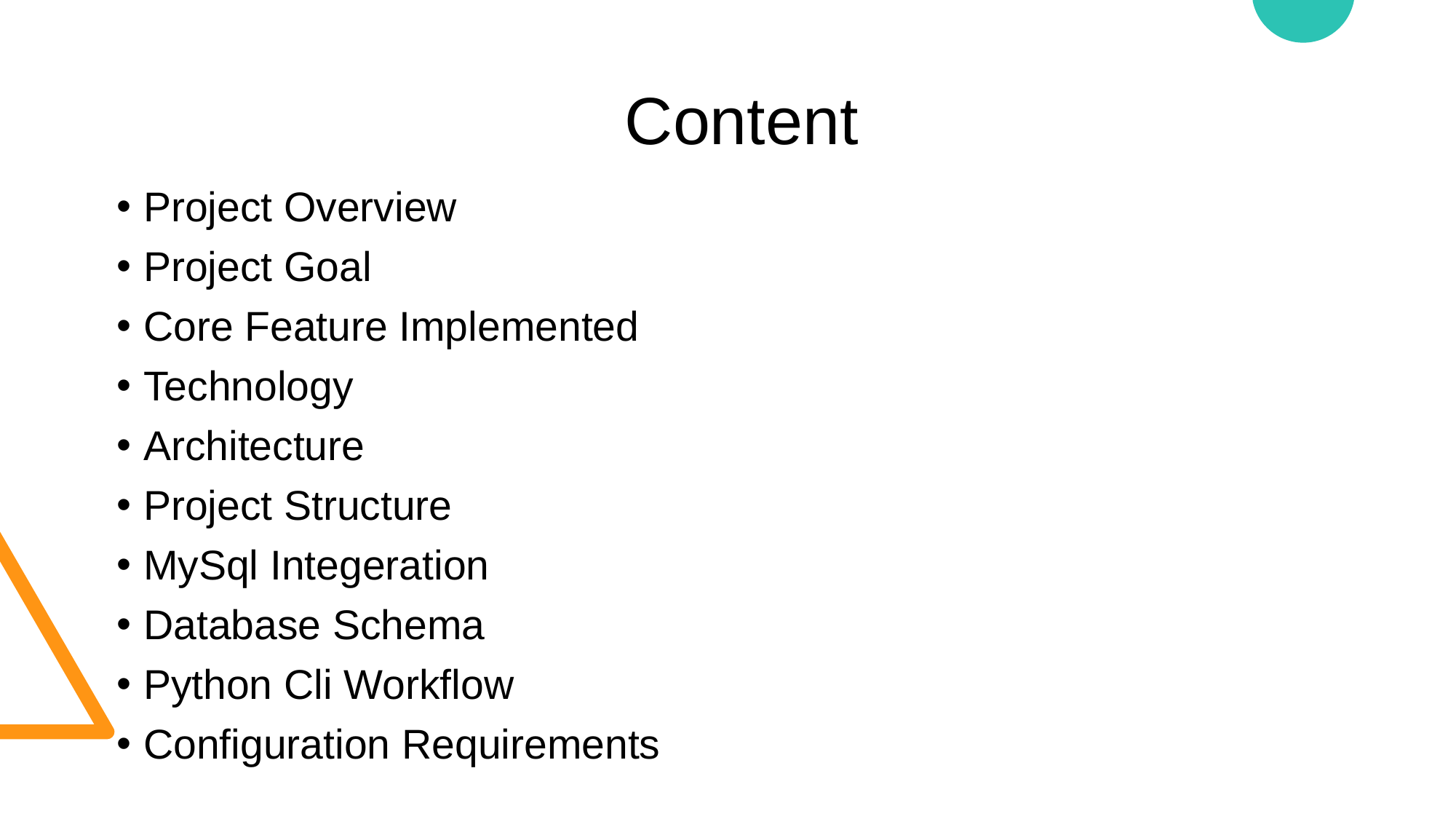

# Content
Project Overview
Project Goal
Core Feature Implemented
Technology
Architecture
Project Structure
MySql Integeration
Database Schema
Python Cli Workflow
Configuration Requirements